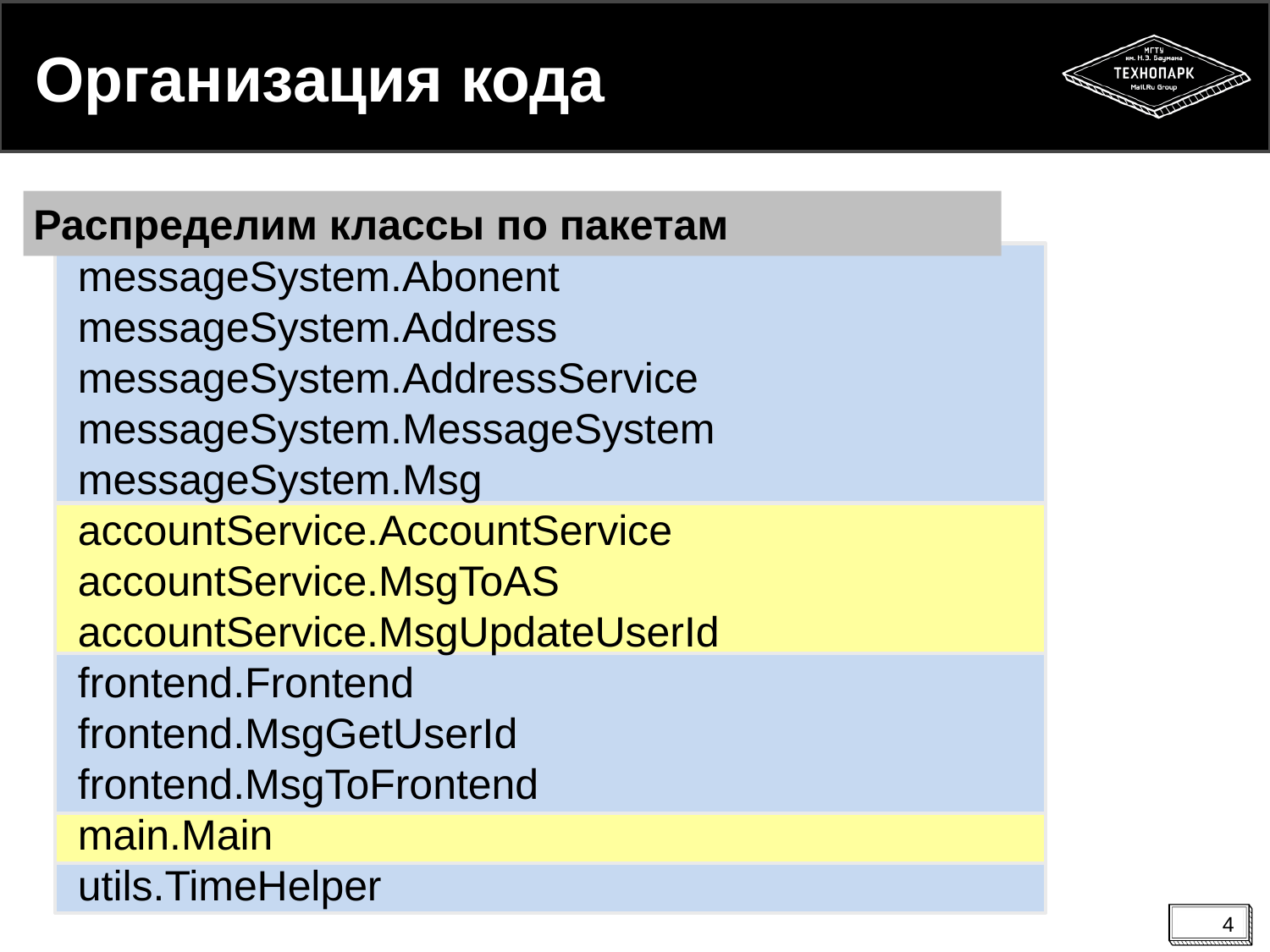

# Организация кода
Распределим классы по пакетам

messageSystem.Abonent
messageSystem.Address
messageSystem.AddressService
messageSystem.MessageSystem
messageSystem.Msg
accountService.AccountService
accountService.MsgToAS
accountService.MsgUpdateUserId
frontend.Frontend
frontend.MsgGetUserId
frontend.MsgToFrontend
main.Main
utils.TimeHelper

4